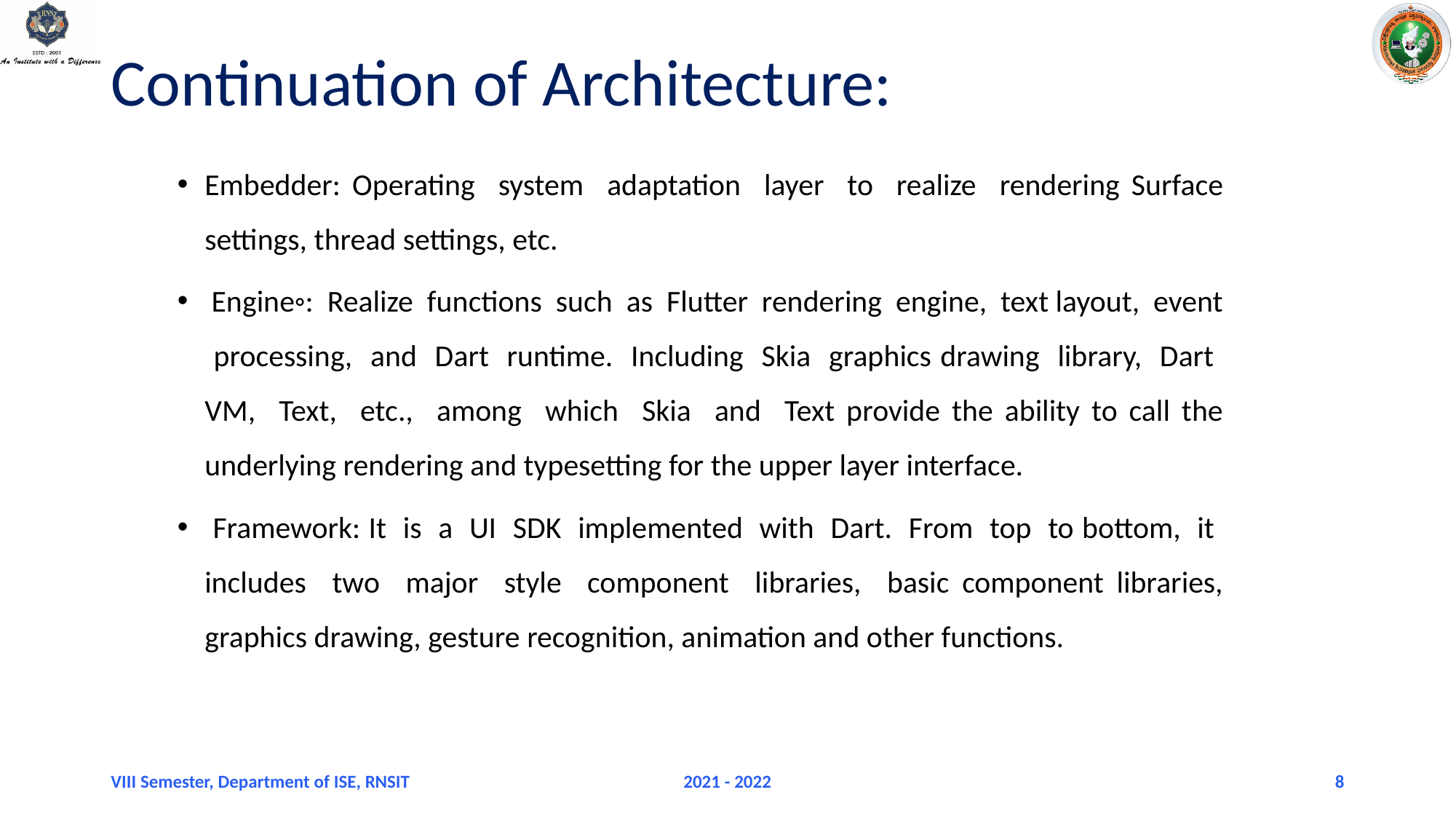

# Continuation of Architecture:
Embedder: Operating  system  adaptation  layer  to  realize  rendering Surface settings, thread settings, etc.
 Engine◦:  Realize  functions  such  as  Flutter  rendering  engine,  text layout,  event  processing,  and  Dart  runtime.  Including  Skia  graphics drawing  library,  Dart  VM,  Text,  etc.,  among  which  Skia  and  Text provide the ability to call the underlying rendering and typesetting for the upper layer interface.
 Framework: It  is  a  UI  SDK  implemented  with  Dart.  From  top  to bottom,  it  includes  two  major  style  component  libraries,  basic component libraries, graphics drawing, gesture recognition, animation and other functions.

VIII Semester, Department of ISE, RNSIT
2021 - 2022
8